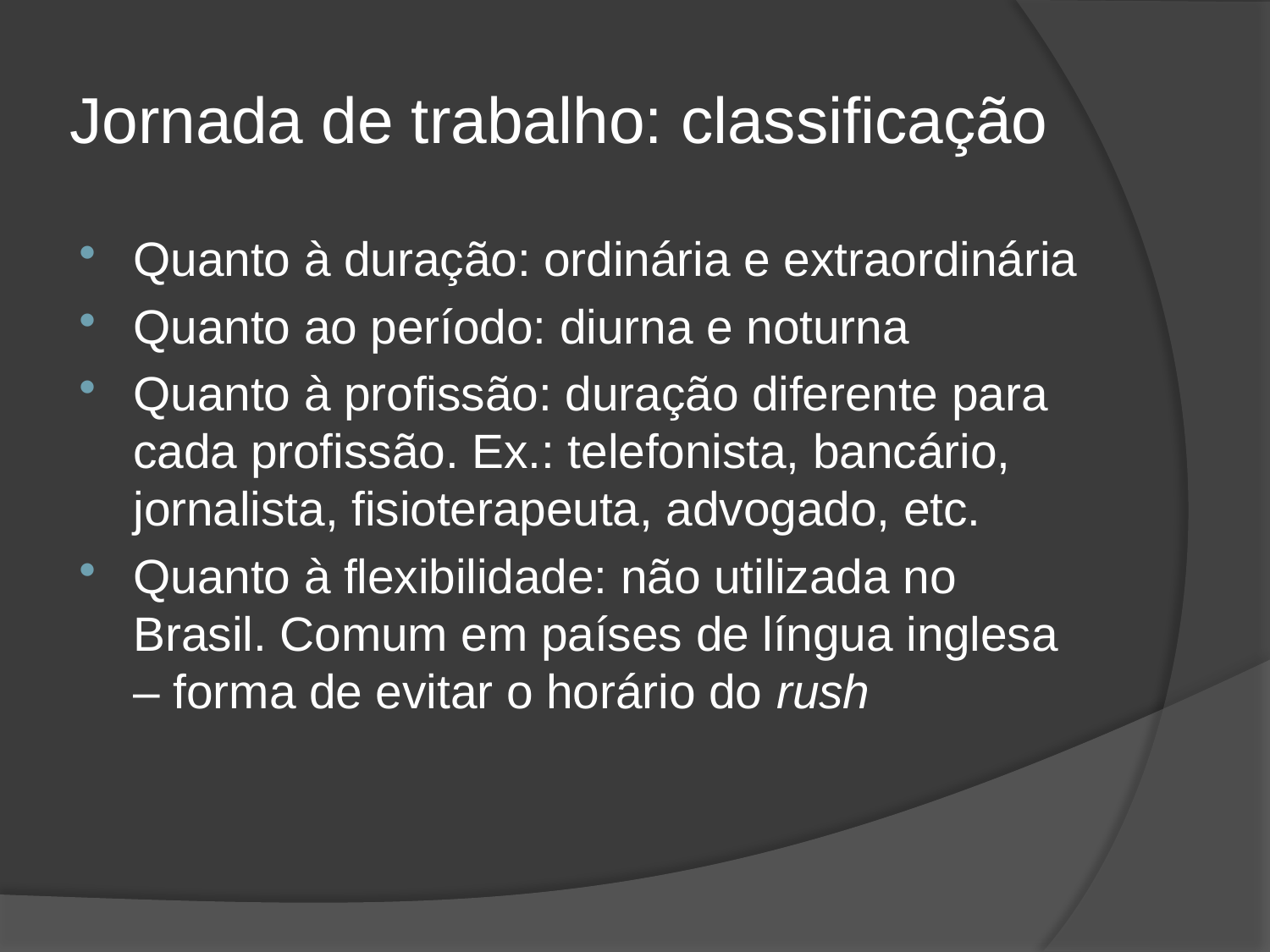

# Jornada de trabalho: classificação
Quanto à duração: ordinária e extraordinária
Quanto ao período: diurna e noturna
Quanto à profissão: duração diferente para cada profissão. Ex.: telefonista, bancário, jornalista, fisioterapeuta, advogado, etc.
Quanto à flexibilidade: não utilizada no Brasil. Comum em países de língua inglesa – forma de evitar o horário do rush